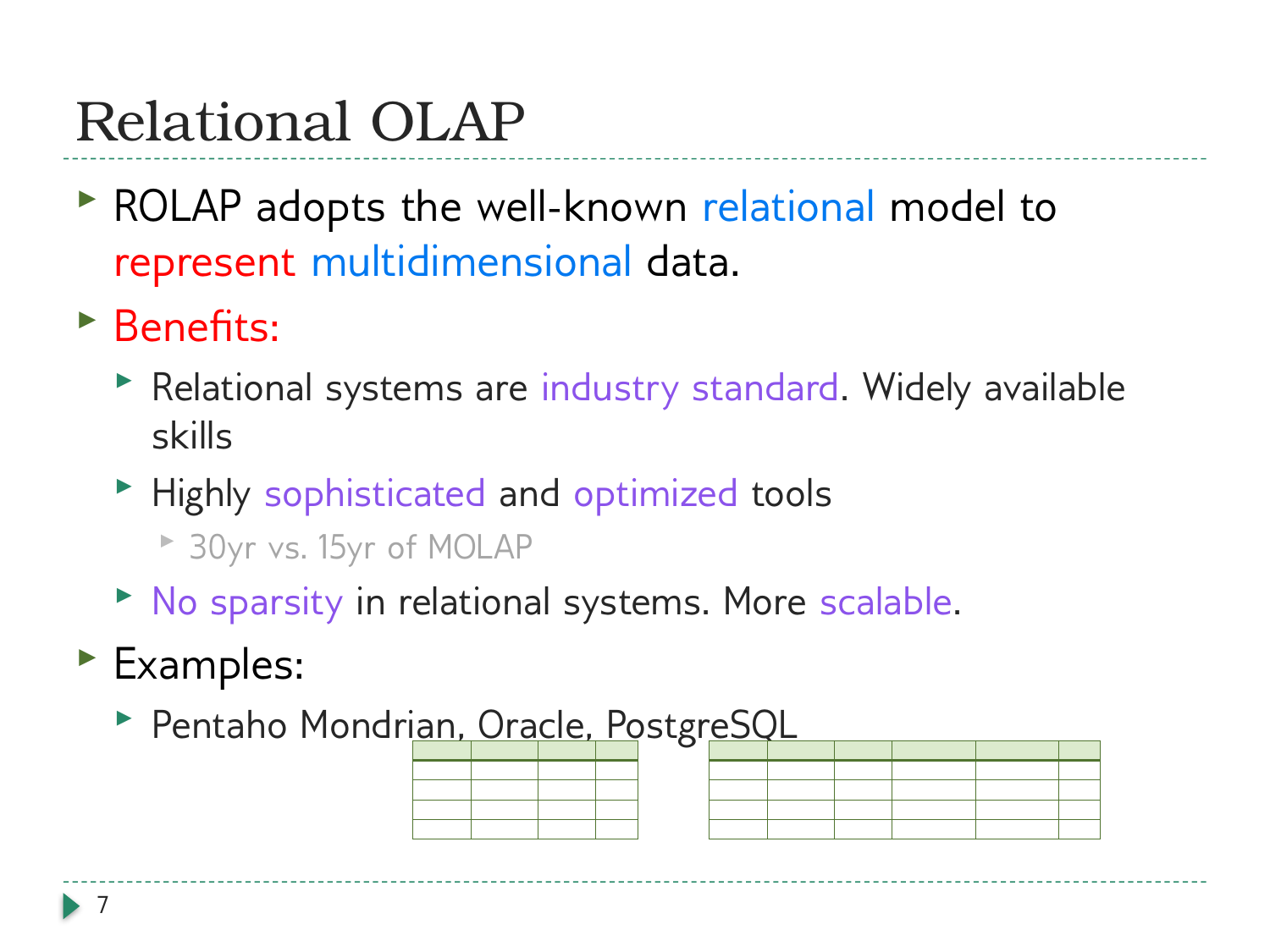

# Relational OLAP
ROLAP adopts the well-known relational model to represent multidimensional data.
Benefits:
Relational systems are industry standard. Widely available skills
Highly sophisticated and optimized tools
30yr vs. 15yr of MOLAP
No sparsity in relational systems. More scalable.
Examples:
Pentaho Mondrian, Oracle, PostgreSQL

|  |  |  |  |
| --- | --- | --- | --- |
|  |  |  |  |
|  |  |  |  |
|  |  |  |  |
|  |  |  |  |
|  |  |  |  |  |  |
| --- | --- | --- | --- | --- | --- |
|  |  |  |  |  |  |
|  |  |  |  |  |  |
|  |  |  |  |  |  |
|  |  |  |  |  |  |
7